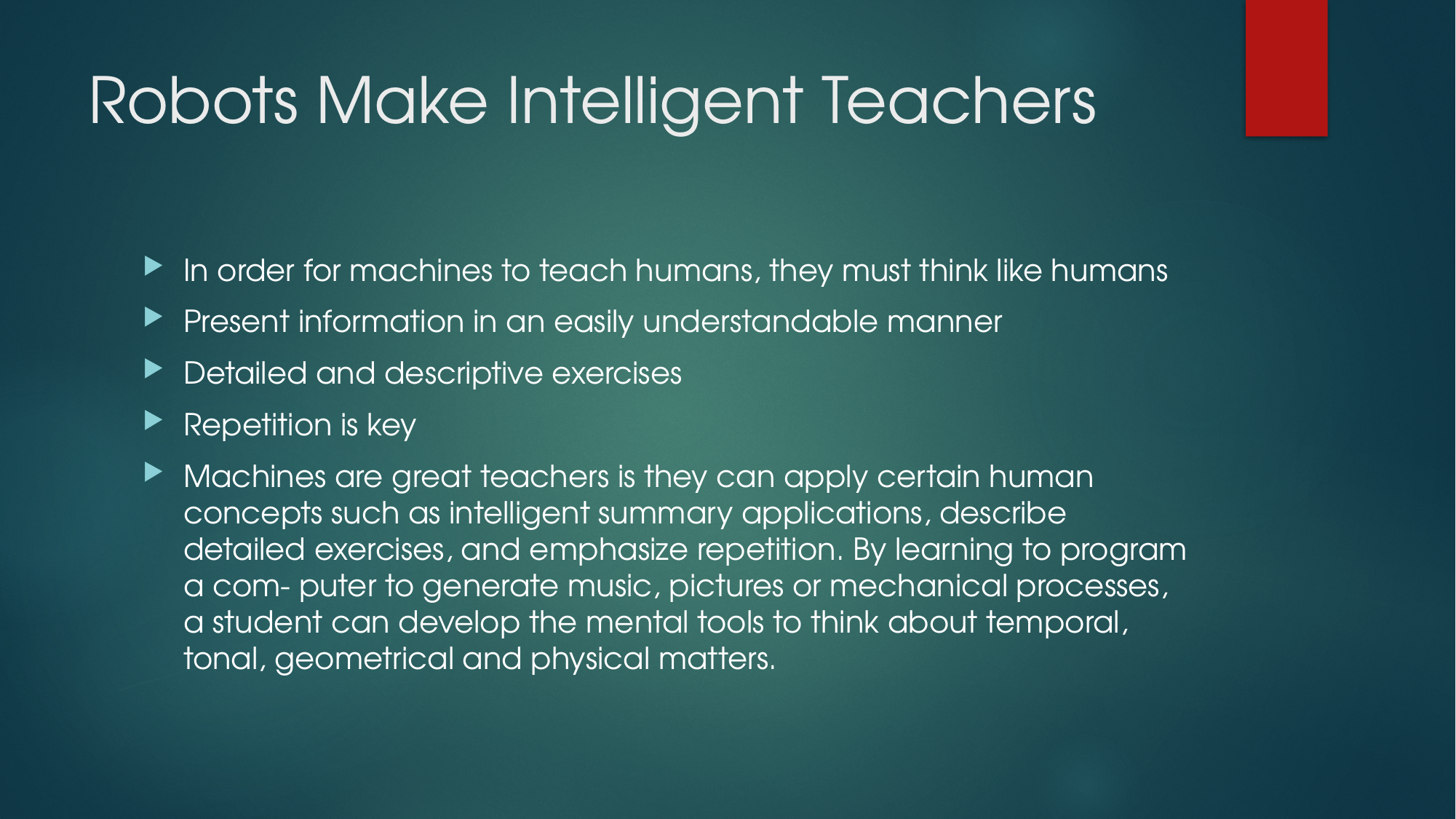

# Robots Make Intelligent Teachers
In order for machines to teach humans, they must think like humans
Present information in an easily understandable manner
Detailed and descriptive exercises
Repetition is key
Machines are great teachers is they can apply certain human concepts such as intelligent summary applications, describe detailed exercises, and emphasize repetition. By learning to program a com- puter to generate music, pictures or mechanical processes, a student can develop the mental tools to think about temporal, tonal, geometrical and physical matters.